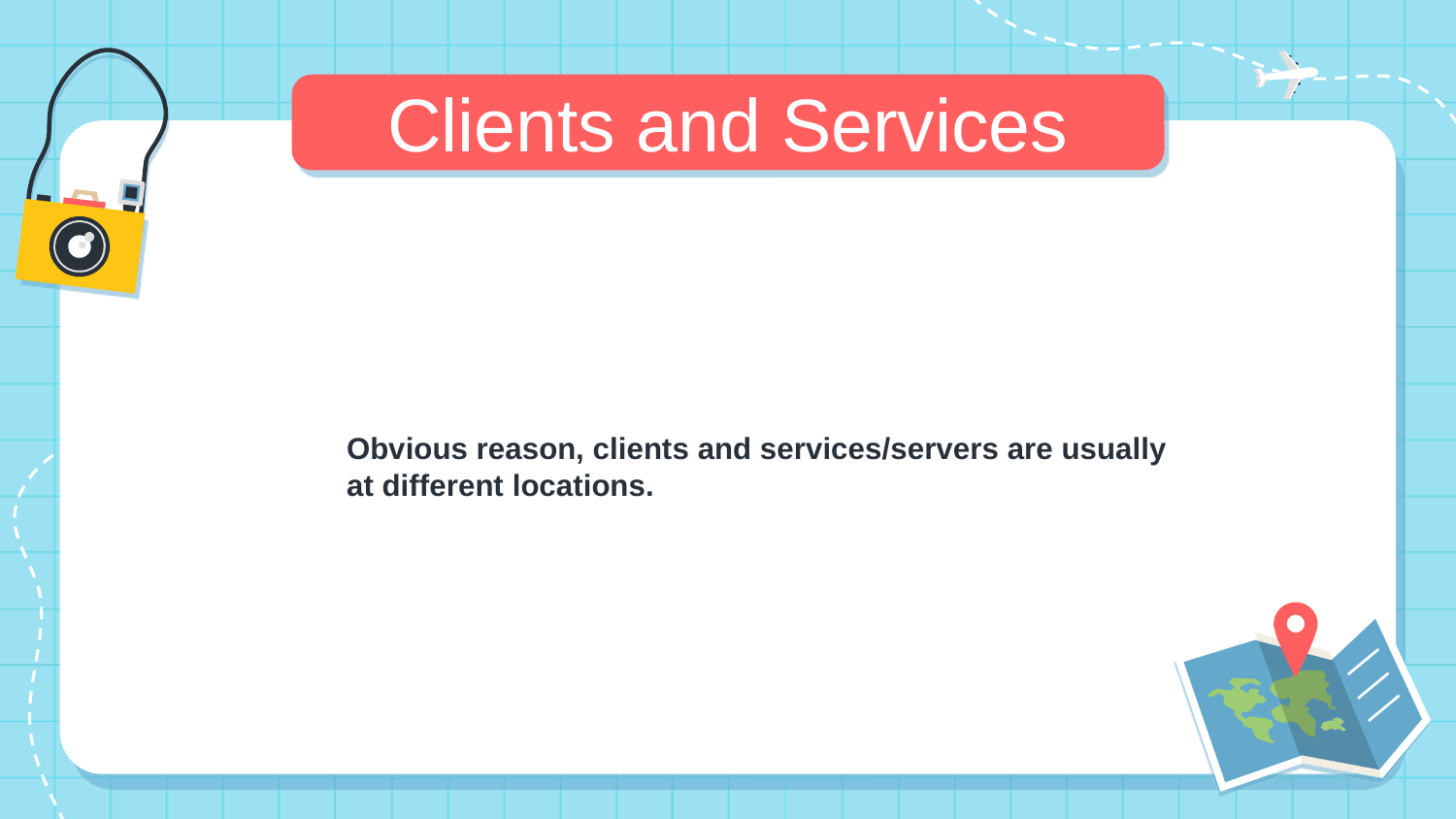

# Clients and Services
Obvious reason, clients and services/servers are usually at different locations.